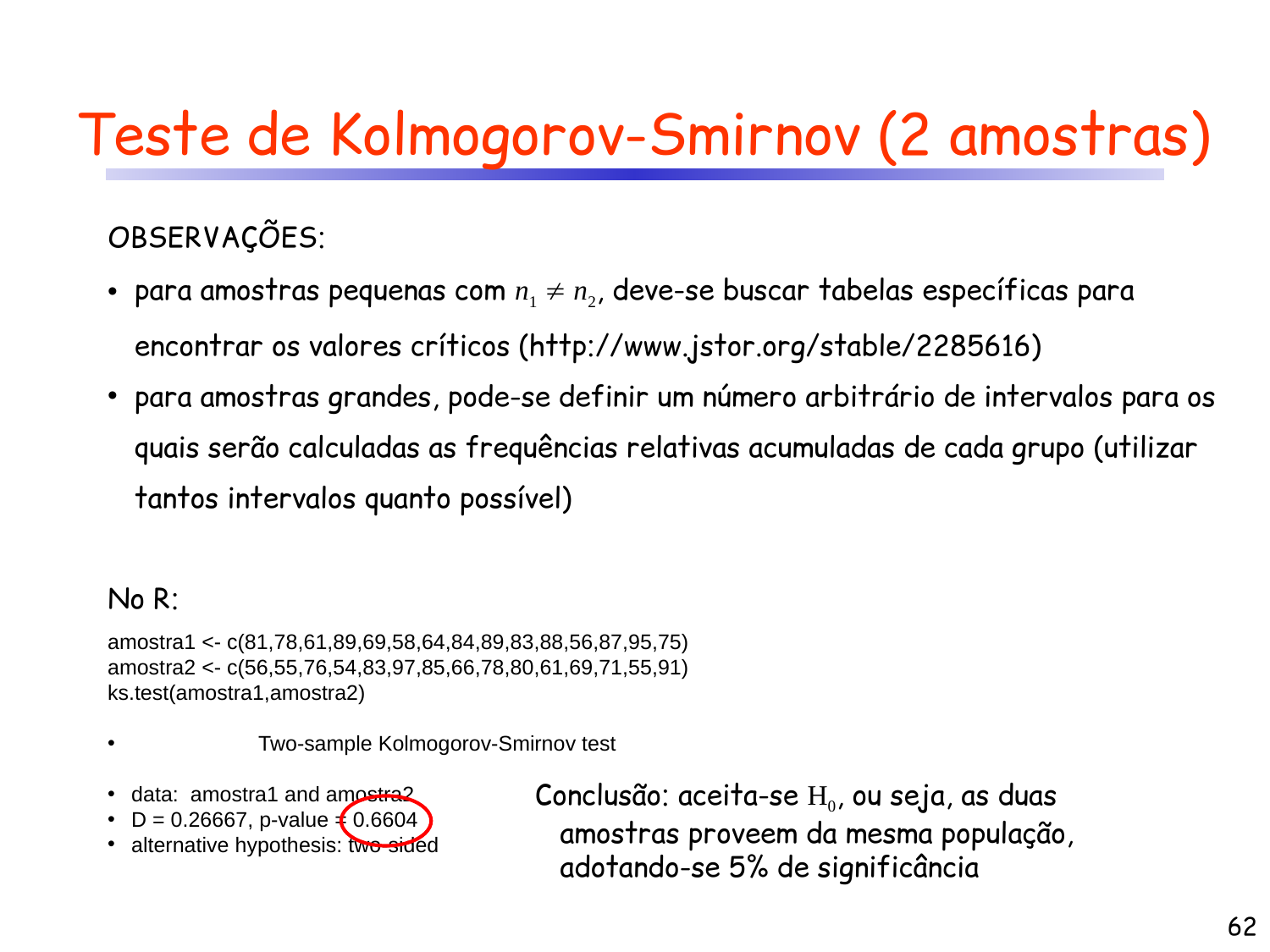

# Teste de Kolmogorov-Smirnov (2 amostras)
OBSERVAÇÕES:
para amostras pequenas com n1 ≠ n2, deve-se buscar tabelas específicas para encontrar os valores críticos (http://www.jstor.org/stable/2285616)
para amostras grandes, pode-se definir um número arbitrário de intervalos para os quais serão calculadas as frequências relativas acumuladas de cada grupo (utilizar tantos intervalos quanto possível)

No R:
amostra1 <- c(81,78,61,89,69,58,64,84,89,83,88,56,87,95,75)
amostra2 <- c(56,55,76,54,83,97,85,66,78,80,61,69,71,55,91)
ks.test(amostra1,amostra2)

	Two-sample Kolmogorov-Smirnov test

data:  amostra1 and amostra2
D = 0.26667, p-value = 0.6604
alternative hypothesis: two-sided
Conclusão: aceita-se H0, ou seja, as duas amostras proveem da mesma população, adotando-se 5% de significância

62